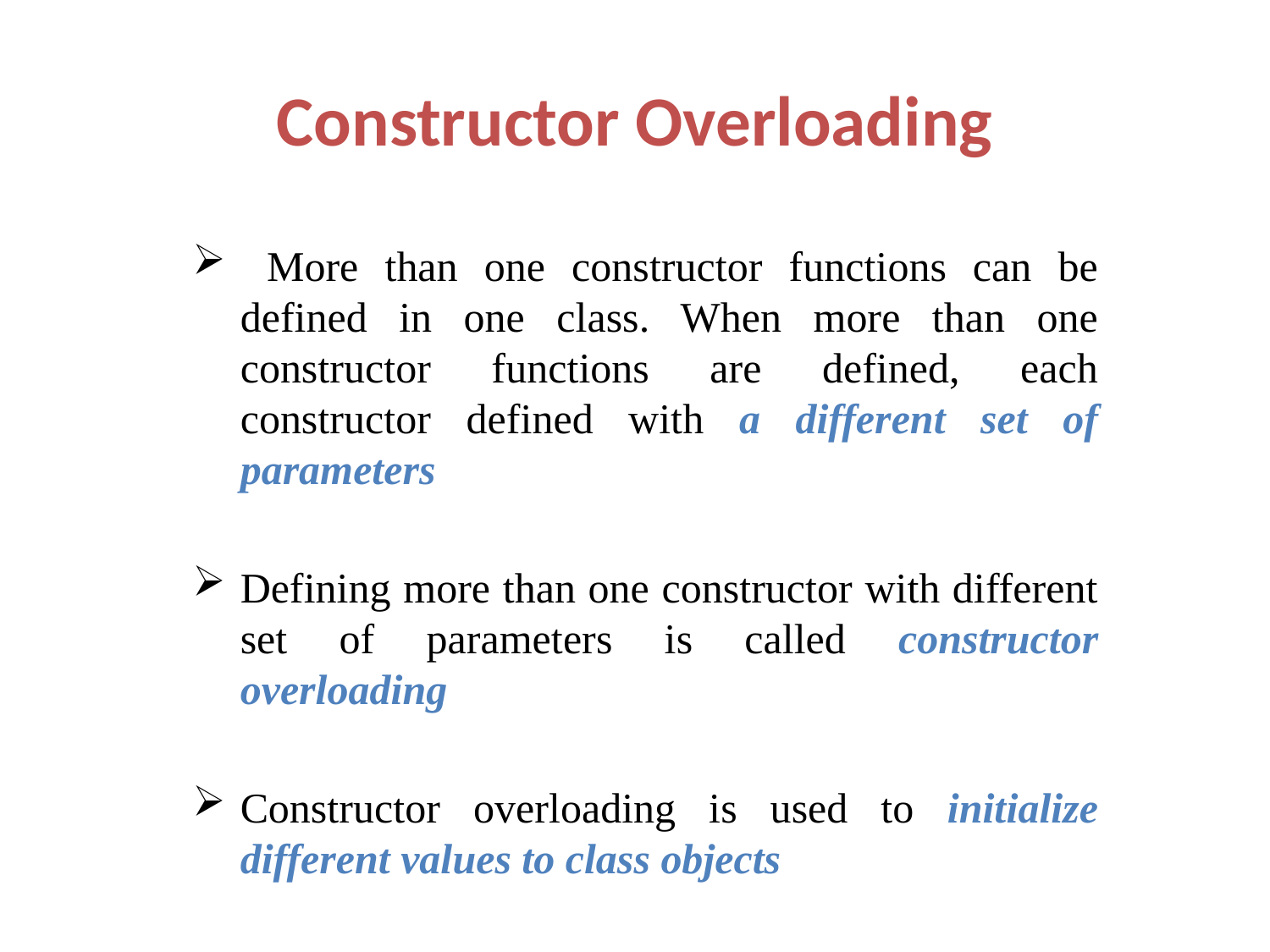

# Constructor Overloading
 More than one constructor functions can be defined in one class. When more than one constructor functions are defined, each constructor defined with a different set of parameters

Defining more than one constructor with different set of parameters is called constructor overloading

Constructor overloading is used to initialize different values to class objects